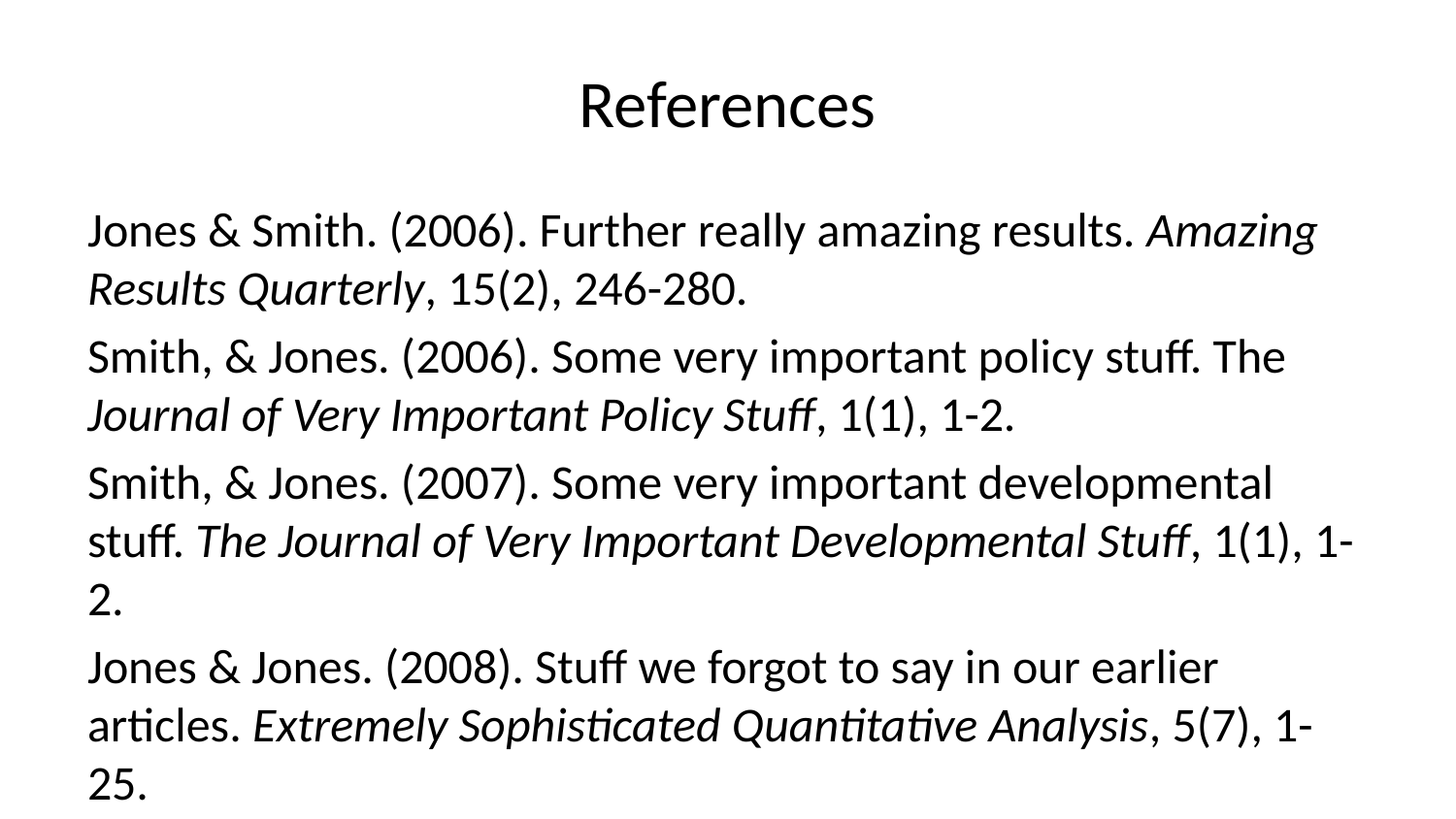

# References
Jones & Smith. (2006). Further really amazing results. Amazing Results Quarterly, 15(2), 246-280.
Smith, & Jones. (2006). Some very important policy stuff. The Journal of Very Important Policy Stuff, 1(1), 1-2.
Smith, & Jones. (2007). Some very important developmental stuff. The Journal of Very Important Developmental Stuff, 1(1), 1-2.
Jones & Jones. (2008). Stuff we forgot to say in our earlier articles. Extremely Sophisticated Quantitative Analysis, 5(7), 1-25.
Smith, & Smith. (1990). Stuff that we hope will be important some day. The Journal of Heretofor Unanticipated Results, 1(1), 1-2.